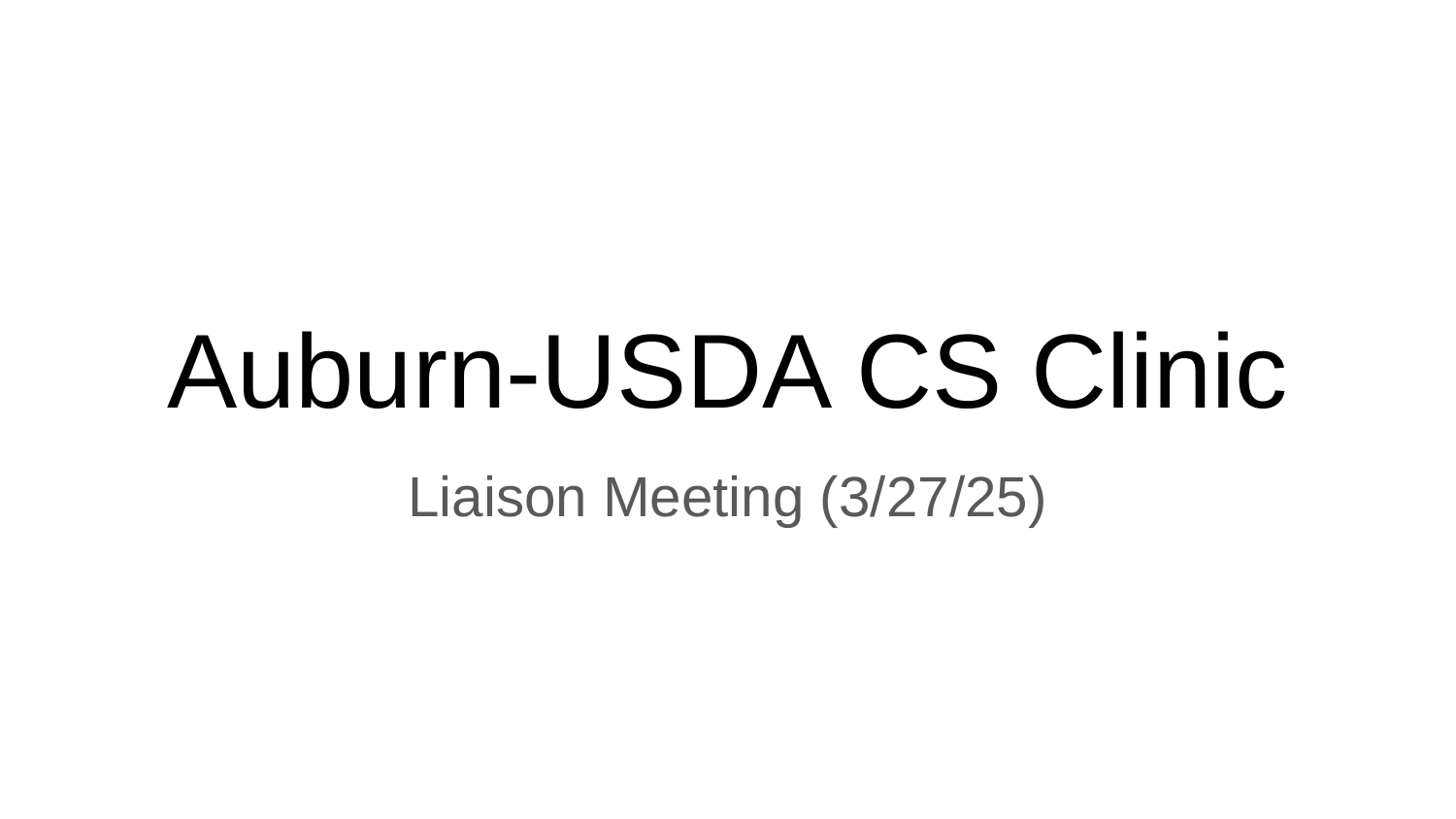

# Auburn-USDA CS Clinic
Liaison Meeting (3/27/25)